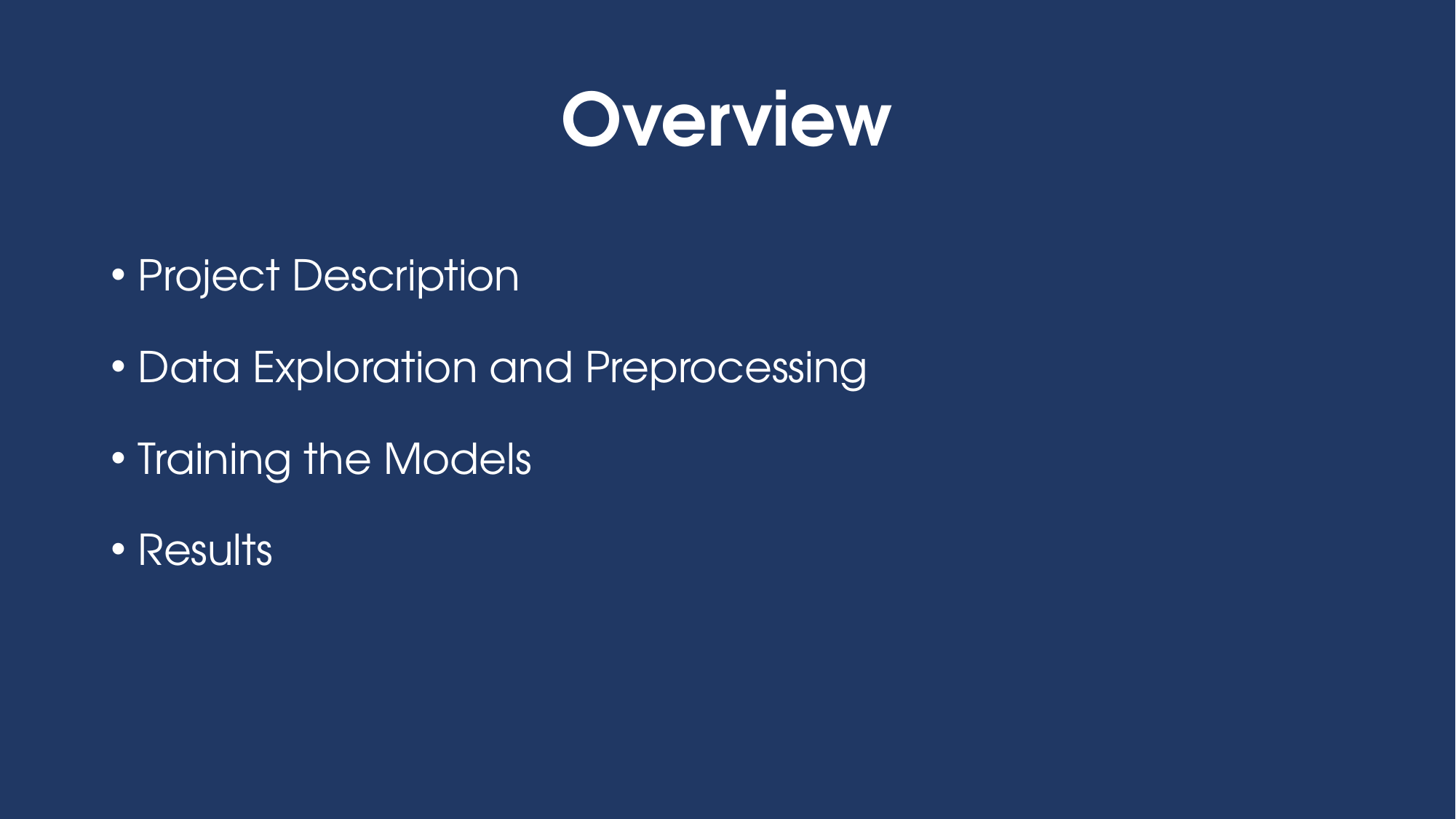

# Overview
Project Description
Data Exploration and Preprocessing
Training the Models
Results